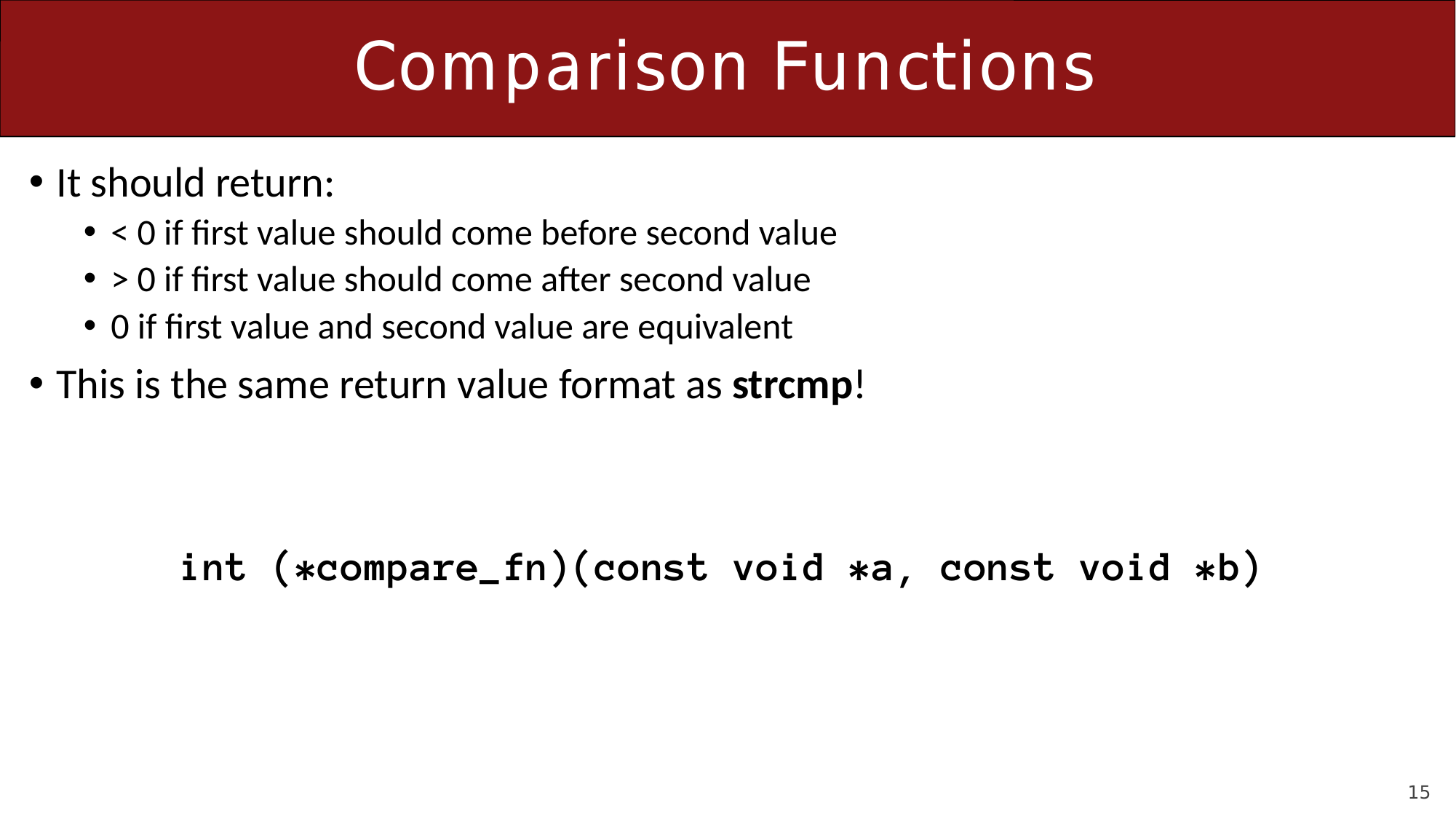

# Comparison Functions
It should return:
< 0 if first value should come before second value
> 0 if first value should come after second value
0 if first value and second value are equivalent
This is the same return value format as strcmp!

int (*compare_fn)(const void *a, const void *b)